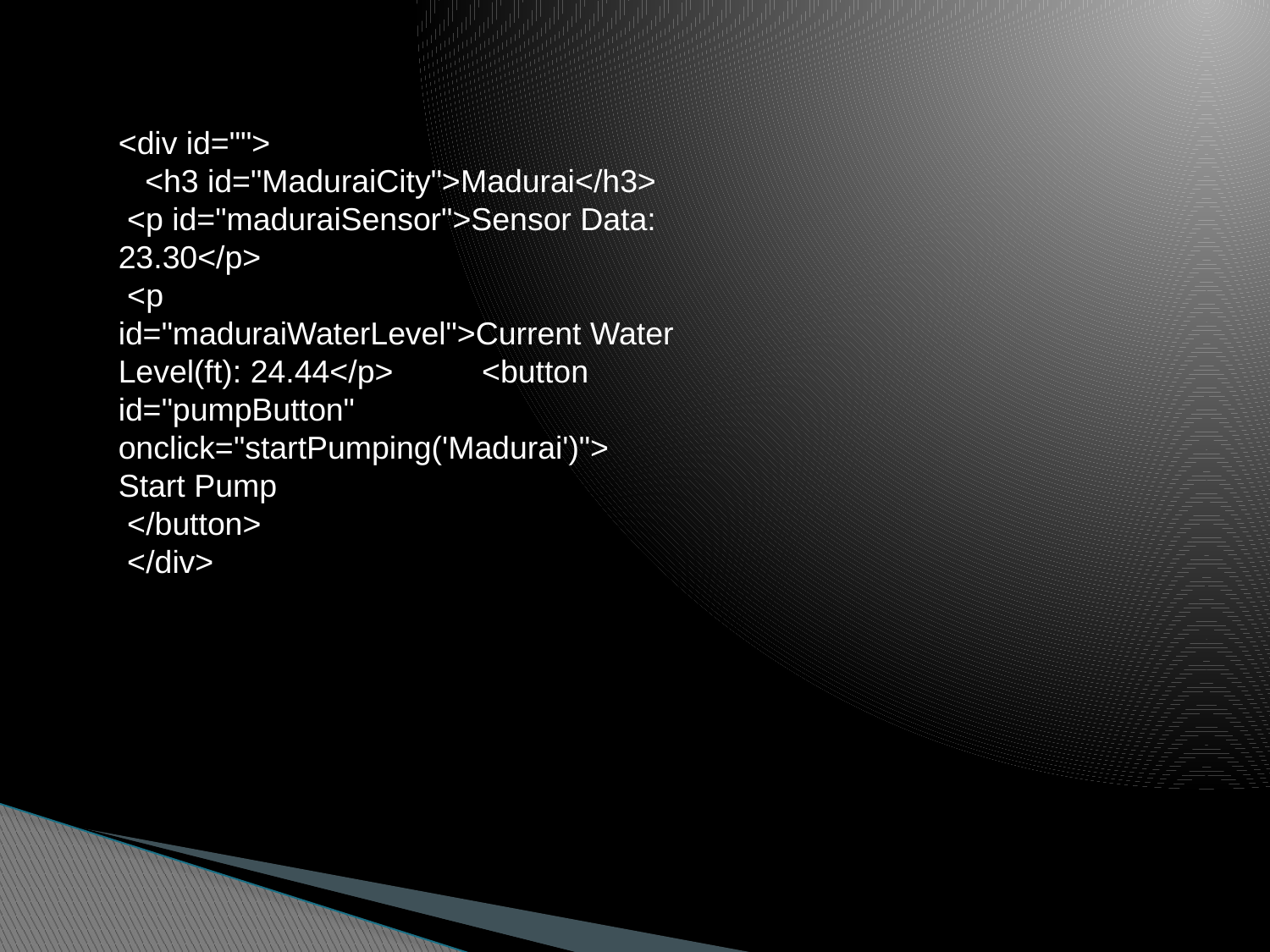

<div id="">
   <h3 id="MaduraiCity">Madurai</h3>          <p id="maduraiSensor">Sensor Data: 23.30</p>
 <p
id="maduraiWaterLevel">Current Water Level(ft): 24.44</p>          <button id="pumpButton" onclick="startPumping('Madurai')">            Start Pump
 </button>
 </div>